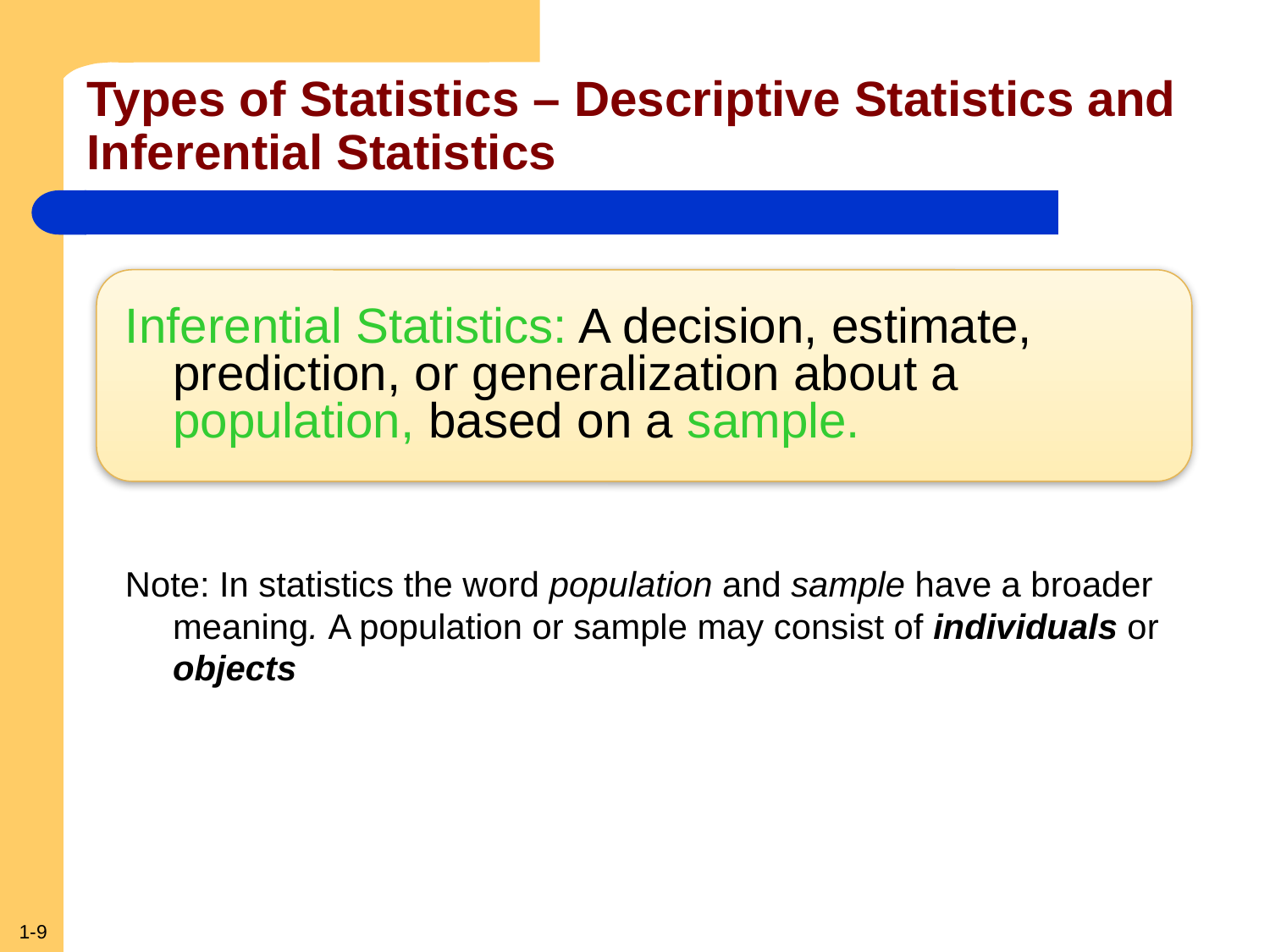

# Types of Statistics – Descriptive Statistics and Inferential Statistics

Inferential Statistics: A decision, estimate, prediction, or generalization about a population, based on a sample.

Note: In statistics the word population and sample have a broader meaning. A population or sample may consist of individuals or objects